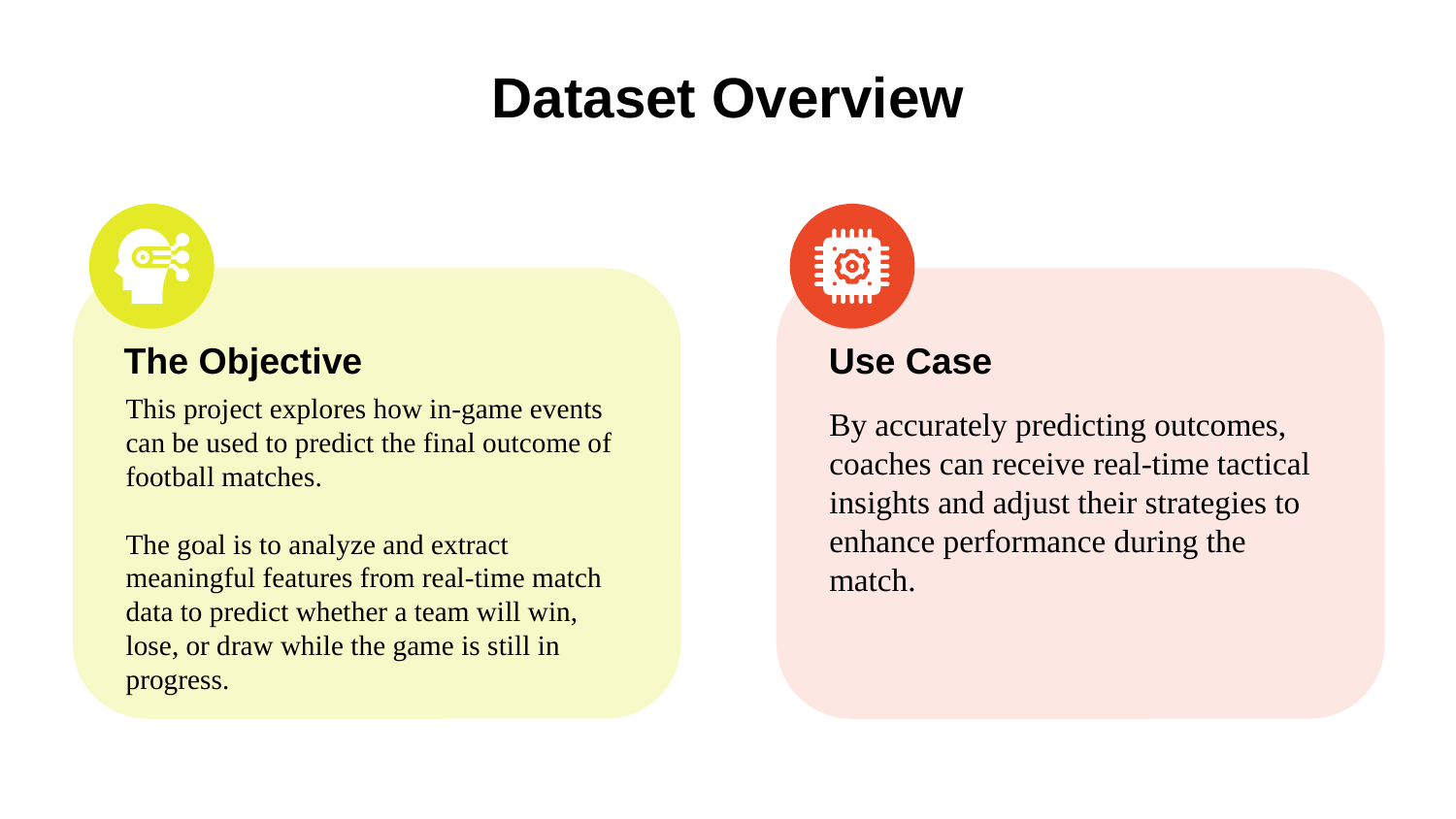

# Dataset Overview

The Objective
This project explores how in-game events can be used to predict the final outcome of football matches.

The goal is to analyze and extract meaningful features from real-time match data to predict whether a team will win, lose, or draw while the game is still in progress.
Use Case
By accurately predicting outcomes, coaches can receive real-time tactical insights and adjust their strategies to enhance performance during the match.